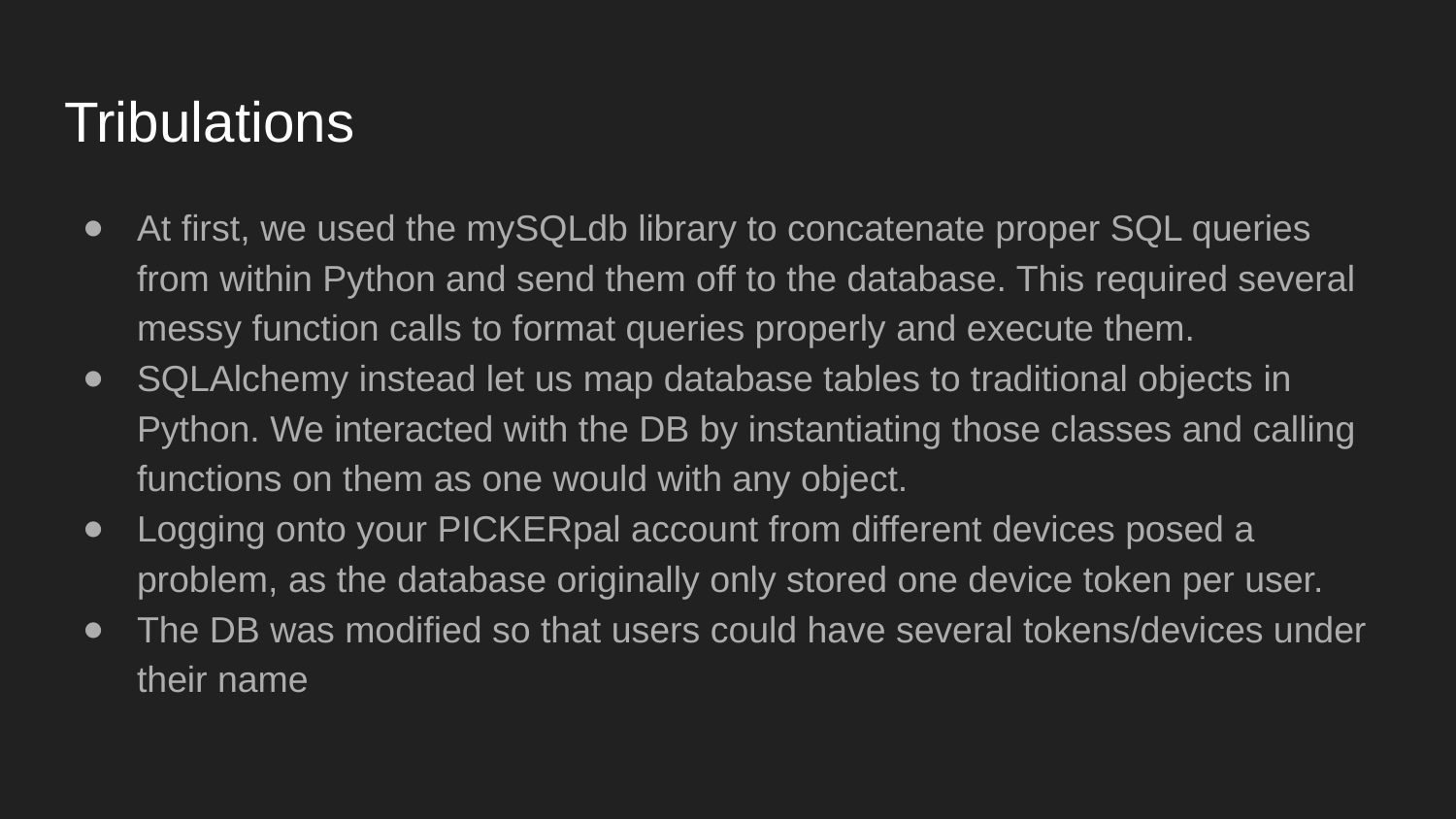

# Tribulations
At first, we used the mySQLdb library to concatenate proper SQL queries from within Python and send them off to the database. This required several messy function calls to format queries properly and execute them.
SQLAlchemy instead let us map database tables to traditional objects in Python. We interacted with the DB by instantiating those classes and calling functions on them as one would with any object.
Logging onto your PICKERpal account from different devices posed a problem, as the database originally only stored one device token per user.
The DB was modified so that users could have several tokens/devices under their name